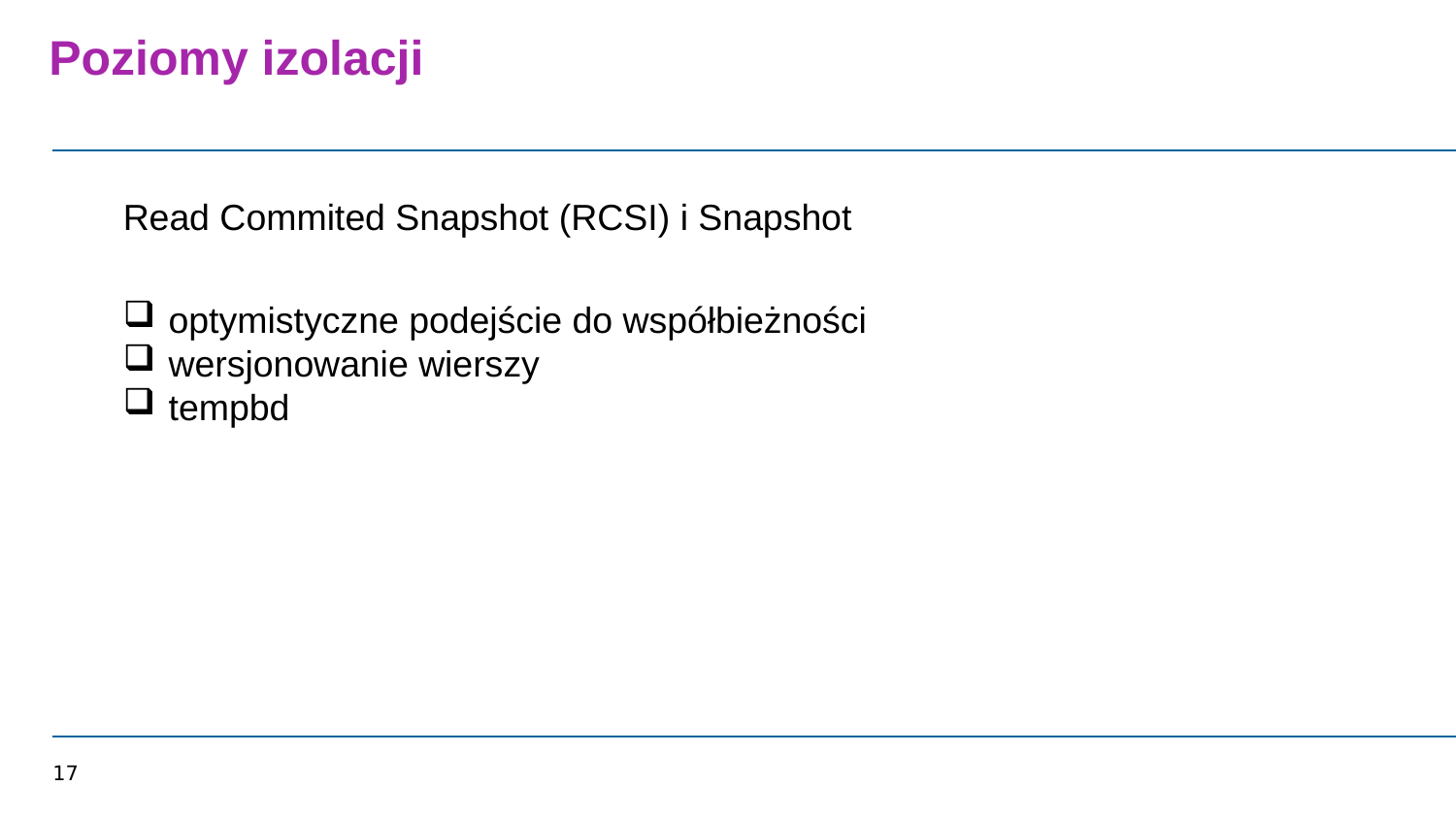

# Poziomy izolacji

Read Commited Snapshot (RCSI) i Snapshot

optymistyczne podejście do współbieżności
wersjonowanie wierszy
tempbd

17